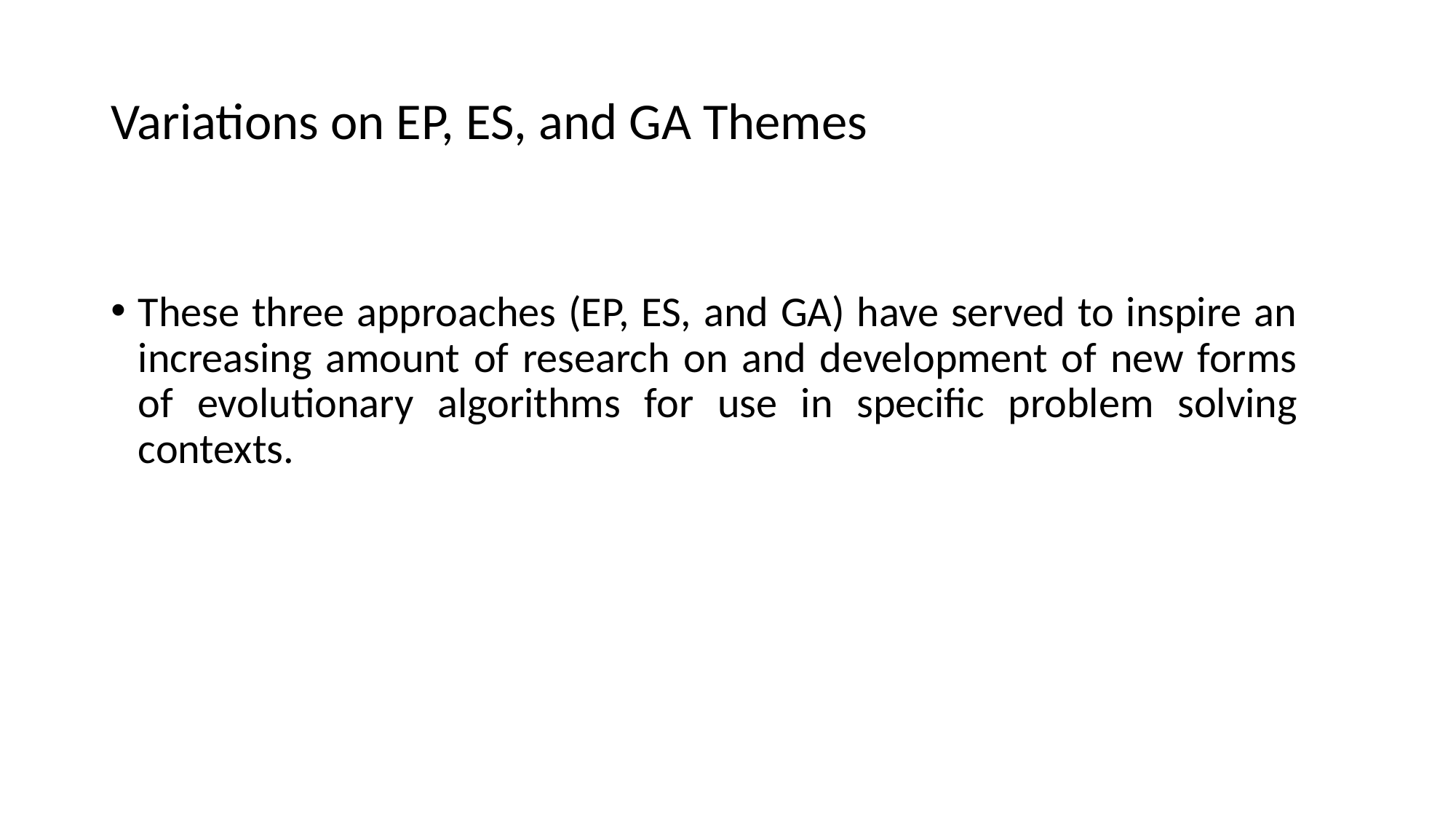

# Variations on EP, ES, and GA Themes

These three approaches (EP, ES, and GA) have served to inspire an increasing amount of research on and development of new forms of evolutionary algorithms for use in specific problem solving contexts.